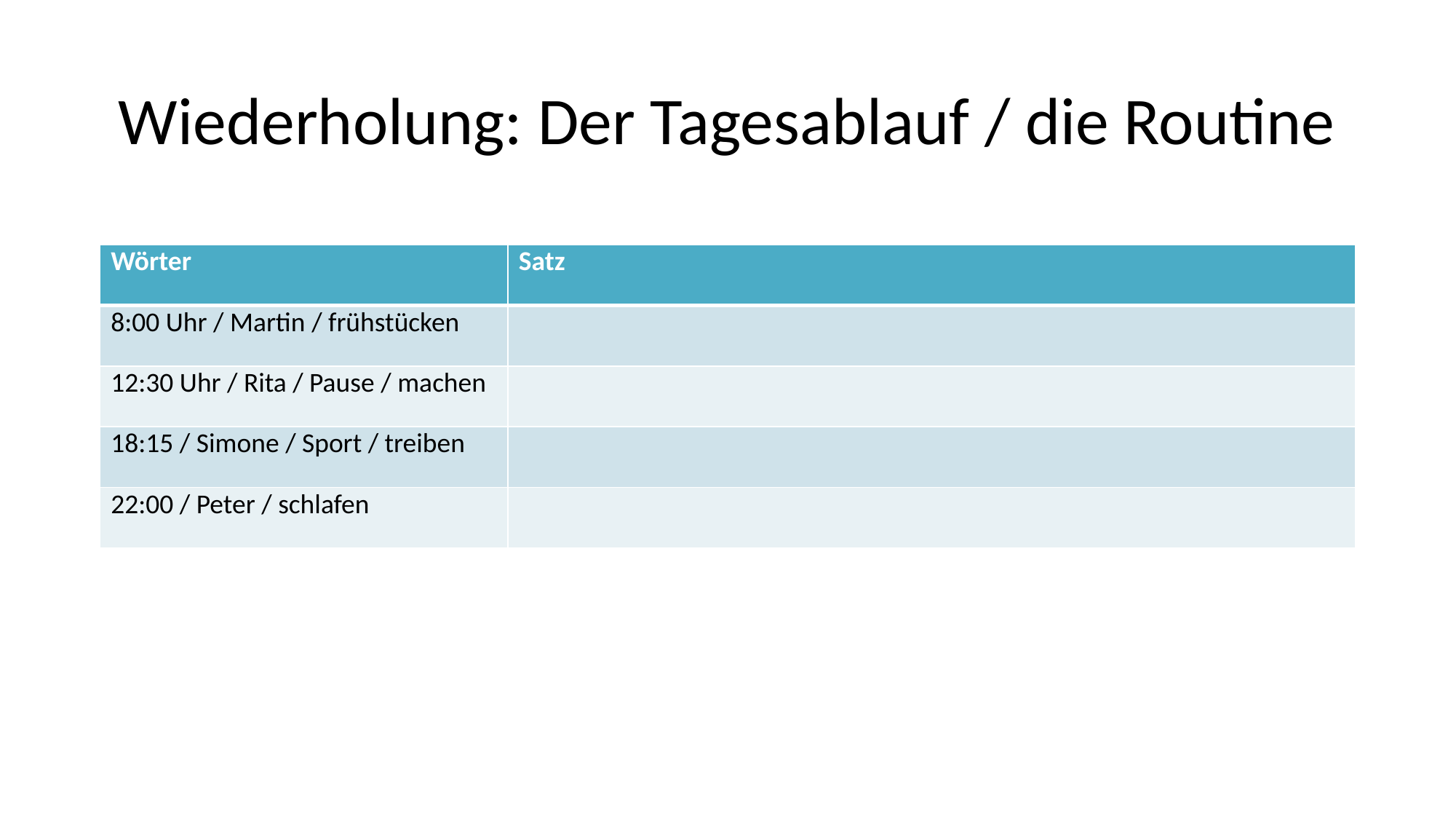

# Wiederholung: Der Tagesablauf / die Routine
| Wörter | Satz |
| --- | --- |
| 8:00 Uhr / Martin / frühstücken |  |
| 12:30 Uhr / Rita / Pause / machen |  |
| 18:15 / Simone / Sport / treiben |  |
| 22:00 / Peter / schlafen |  |